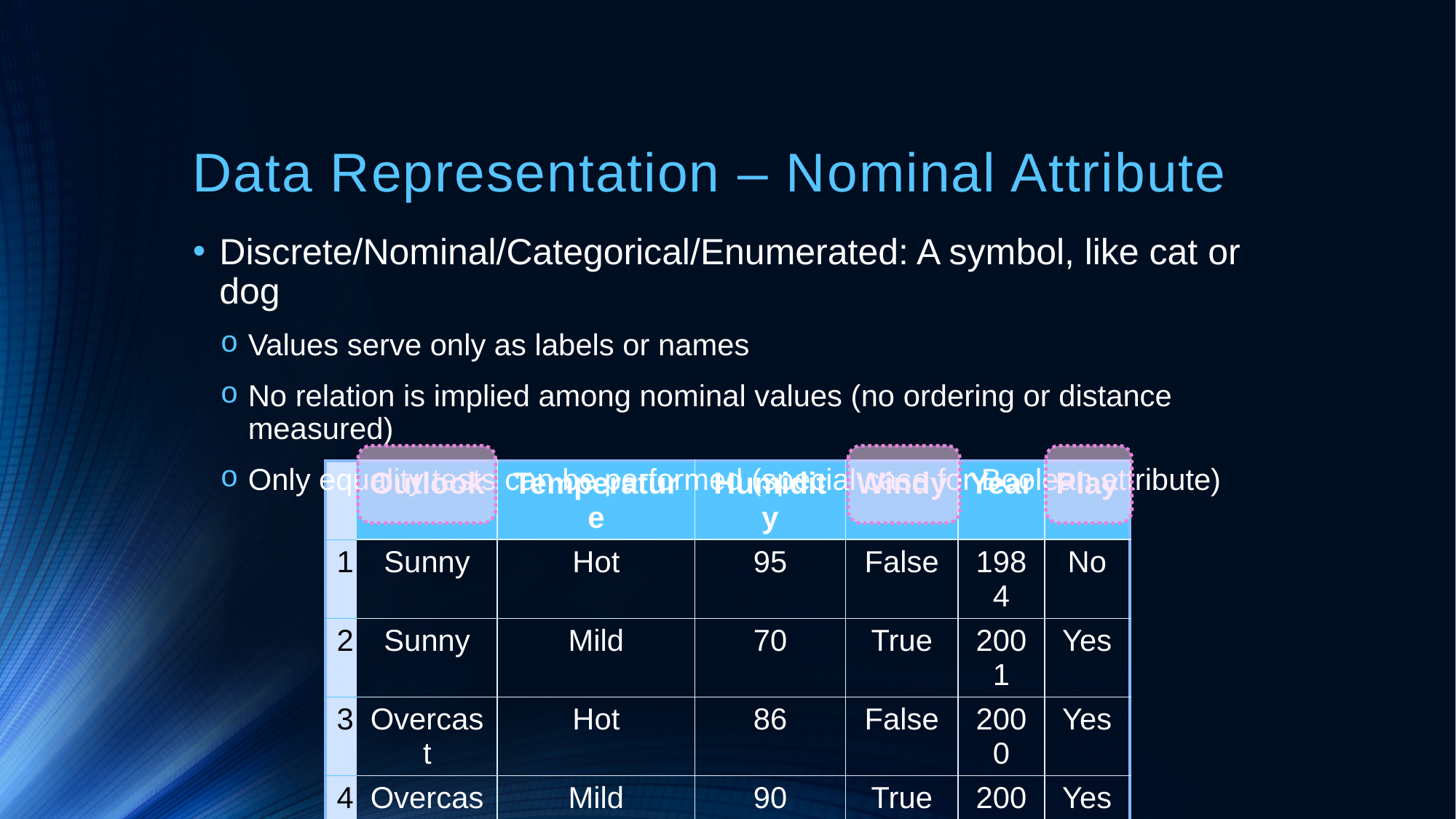

# Data Representation – Nominal Attribute
Discrete/Nominal/Categorical/Enumerated: A symbol, like cat or dog
Values serve only as labels or names
No relation is implied among nominal values (no ordering or distance measured)
Only equality tests can be performed (special case for Boolean attribute)

|  | Outlook | Temperature | Humidity | Windy | Year | Play |
| --- | --- | --- | --- | --- | --- | --- |
| 1 | Sunny | Hot | 95 | False | 1984 | No |
| 2 | Sunny | Mild | 70 | True | 2001 | Yes |
| 3 | Overcast | Hot | 86 | False | 2000 | Yes |
| 4 | Overcast | Mild | 90 | True | 2001 | Yes |
| 5 | Rainy | Cool | 70 | True | 1985 | No |
| 6 | Rainy | Mild | 96 | False | 1990 | Yes |